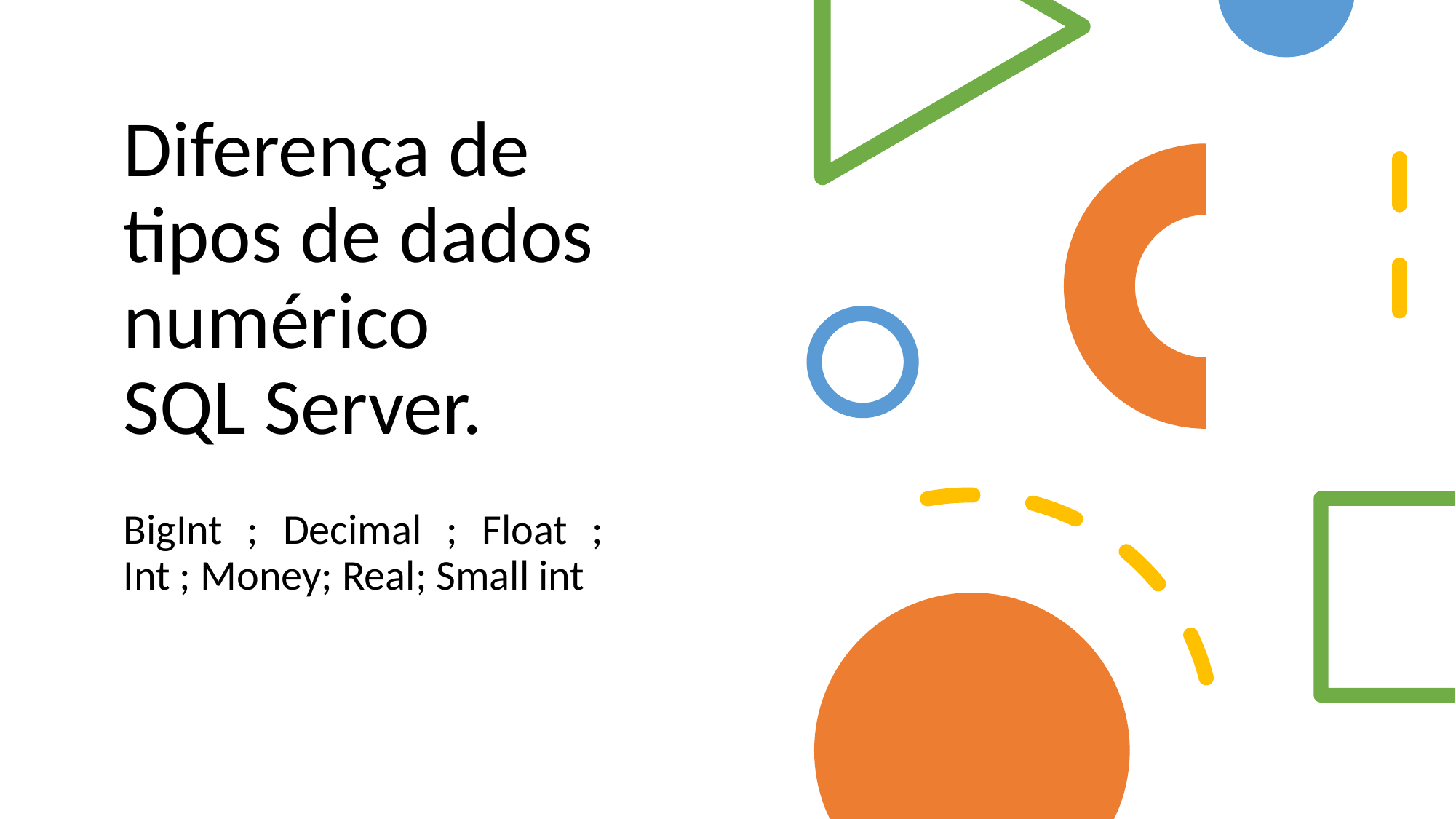

# Diferença de tipos de dados numérico SQL Server.

BigInt ; Decimal ; Float ; Int ; Money; Real; Small int